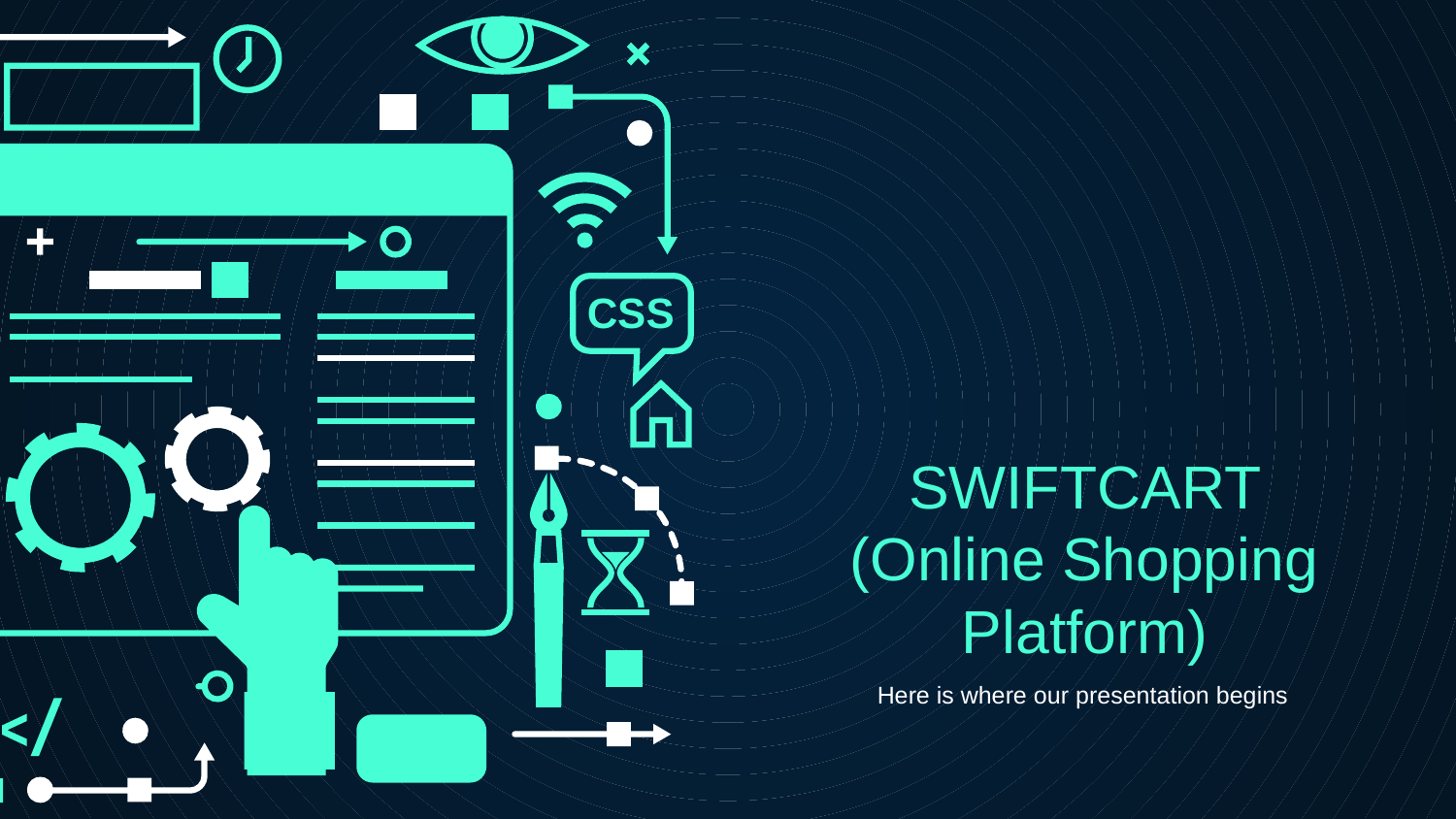

CSS

# SWIFTCART (Online Shopping Platform)

Here is where our presentation begins